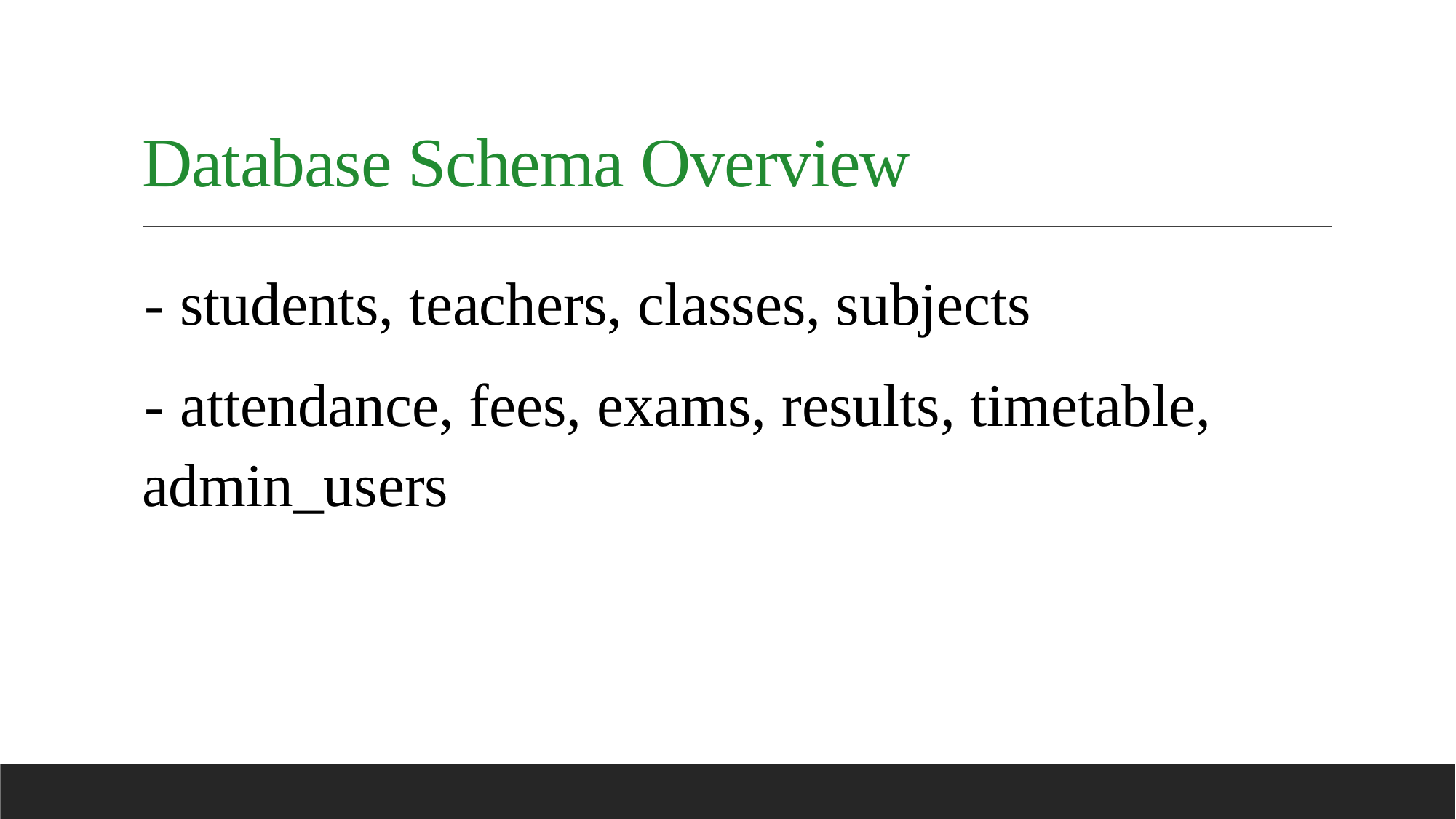

# Database Schema Overview
- students, teachers, classes, subjects
- attendance, fees, exams, results, timetable, admin_users